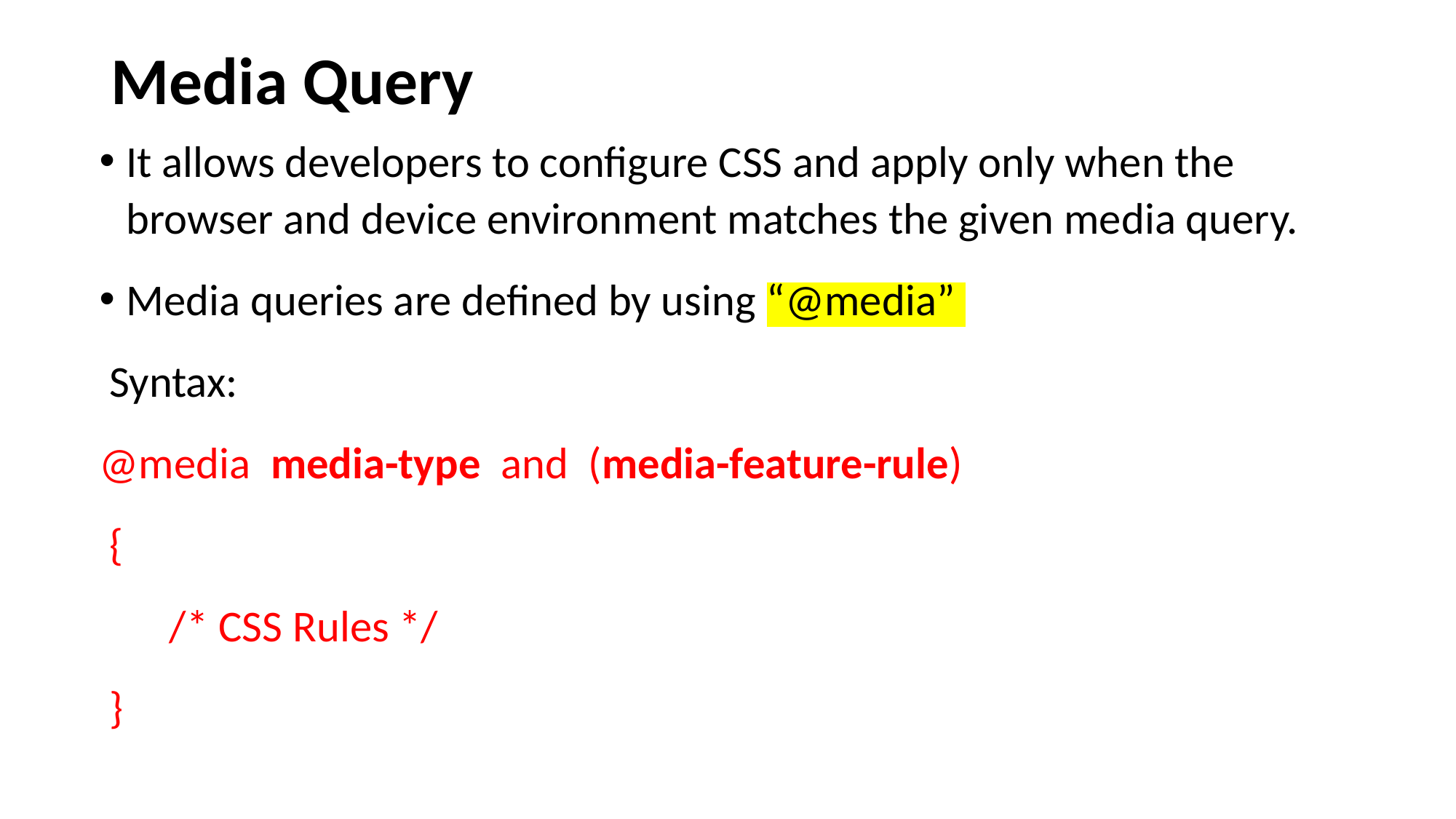

# Media Query
It allows developers to configure CSS and apply only when the browser and device environment matches the given media query.
Media queries are defined by using “@media”
 Syntax:
@media  media-type  and  (media-feature-rule)
 {
       /* CSS Rules */
 }